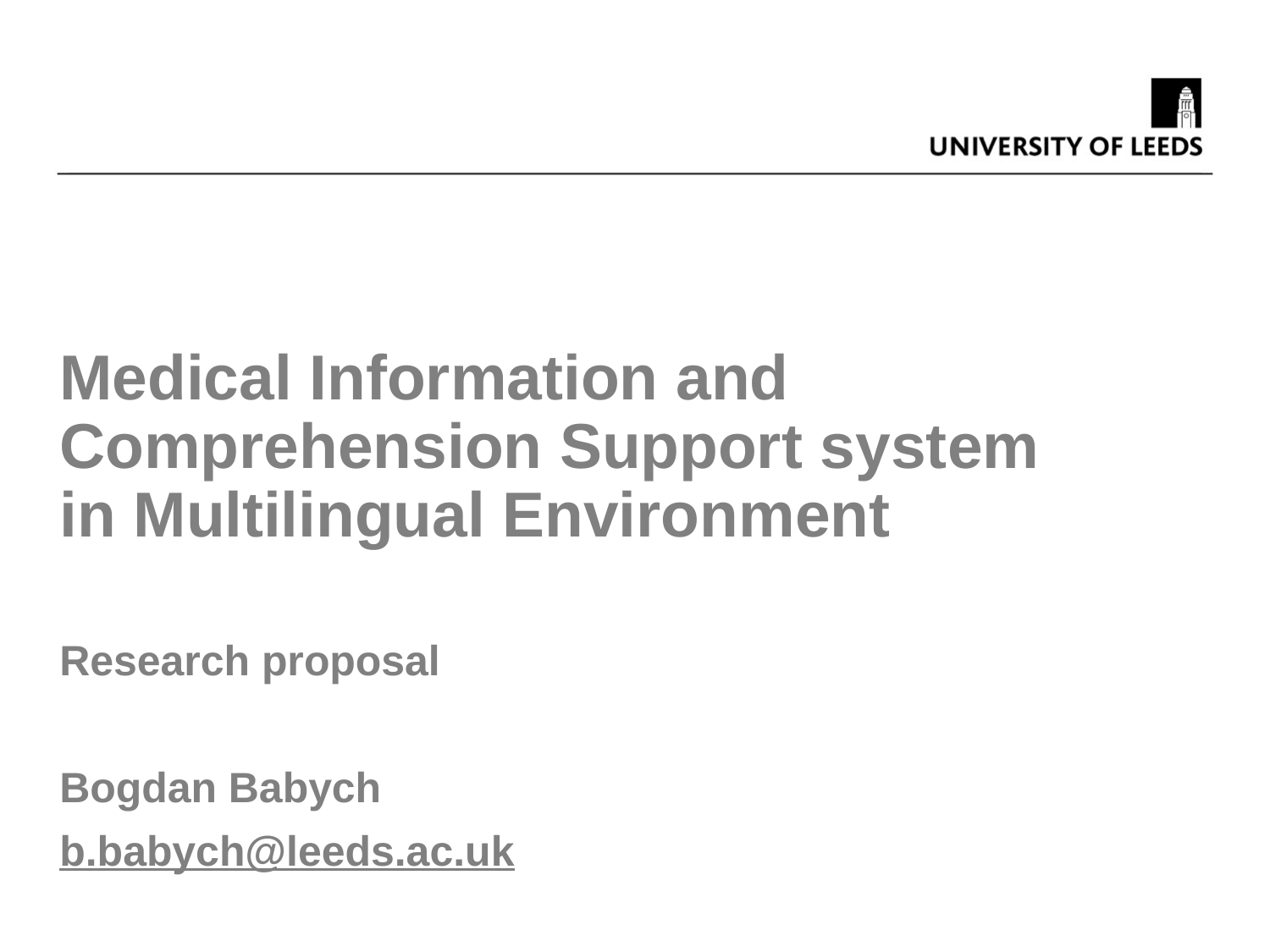

Medical Information and Comprehension Support system in Multilingual Environment

Research proposal

Bogdan Babych
b.babych@leeds.ac.uk